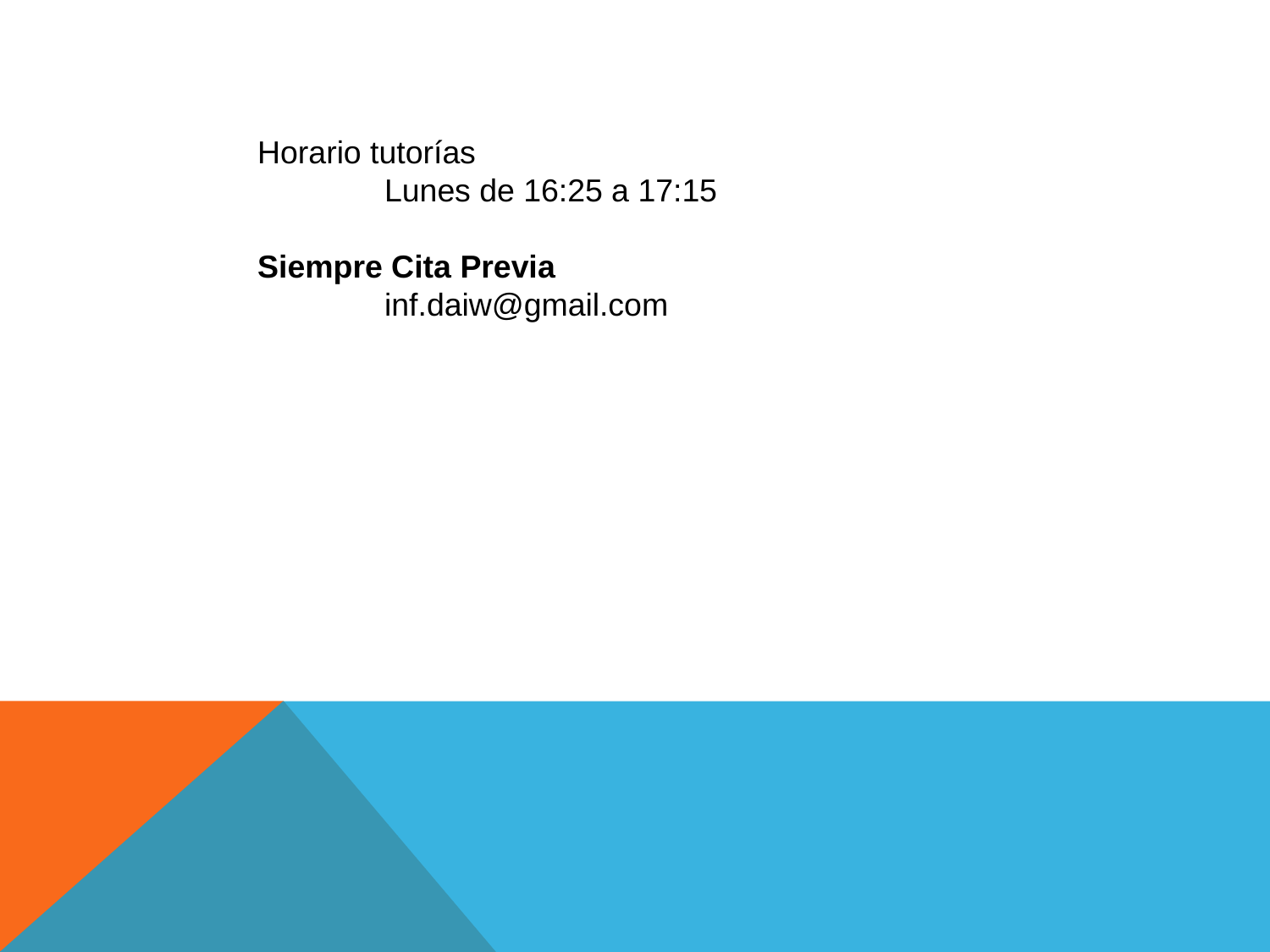

Horario tutorías
	Lunes de 16:25 a 17:15

Siempre Cita Previa
	inf.daiw@gmail.com